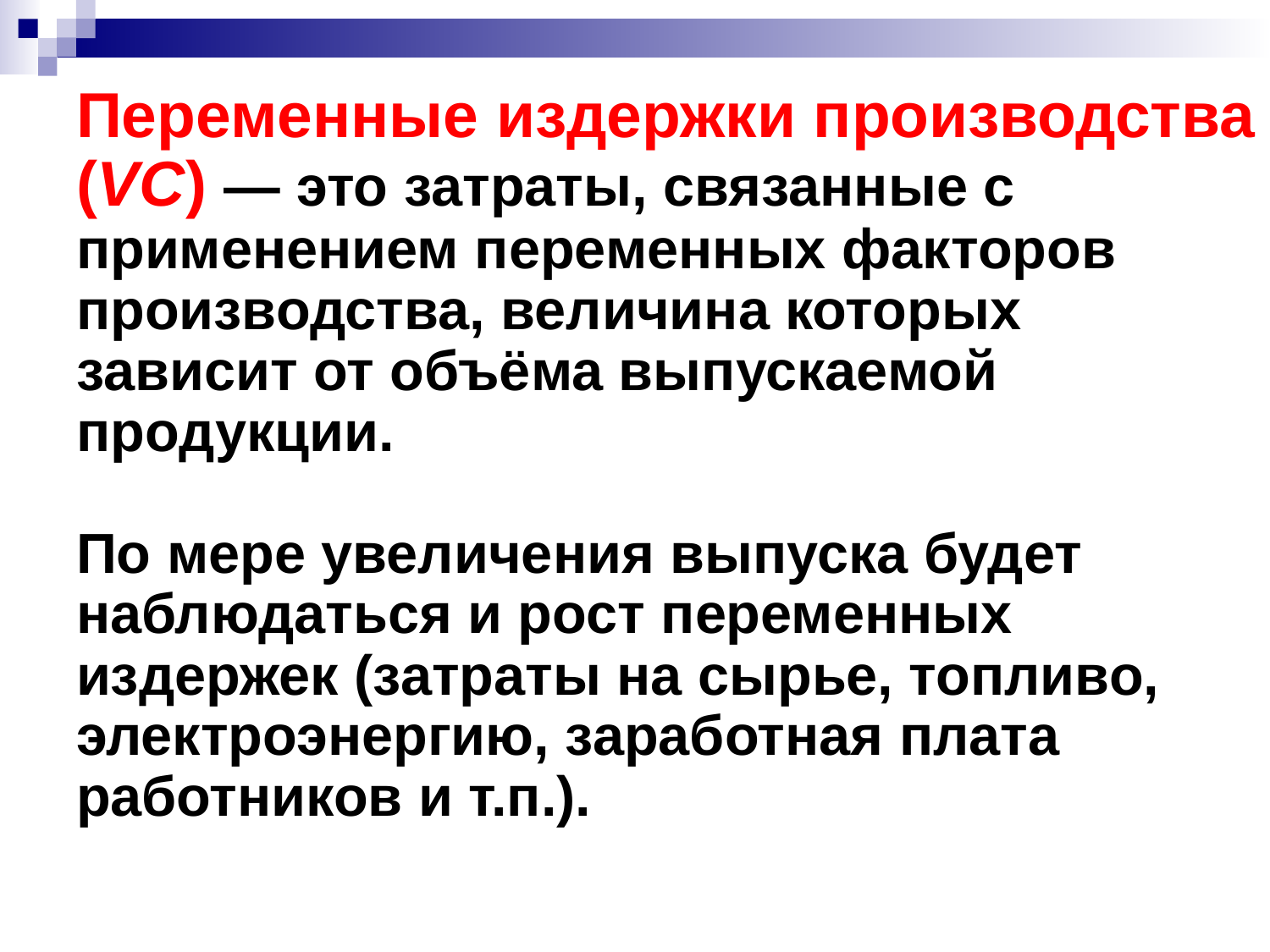

# Переменные издержки производства (VC) — это затраты, связанные с применением переменных факторов производства, величина которых зависит от объёма выпускаемой продукции. По мере увеличения выпуска будет наблюдаться и рост переменных издержек (затраты на сырье, топливо, электроэнергию, заработная плата работников и т.п.).